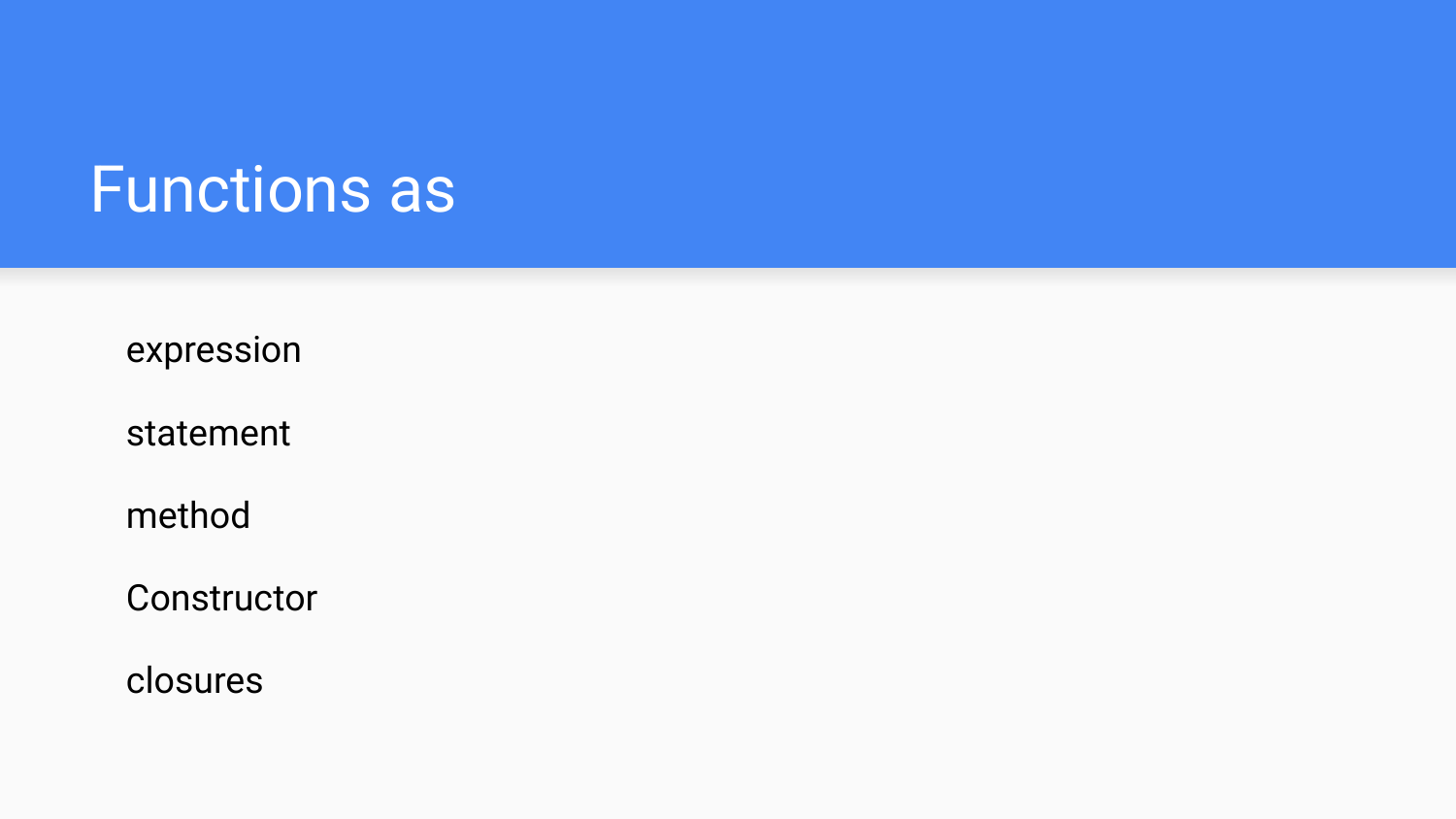

# Functions as
expression
statement
method
Constructor
closures